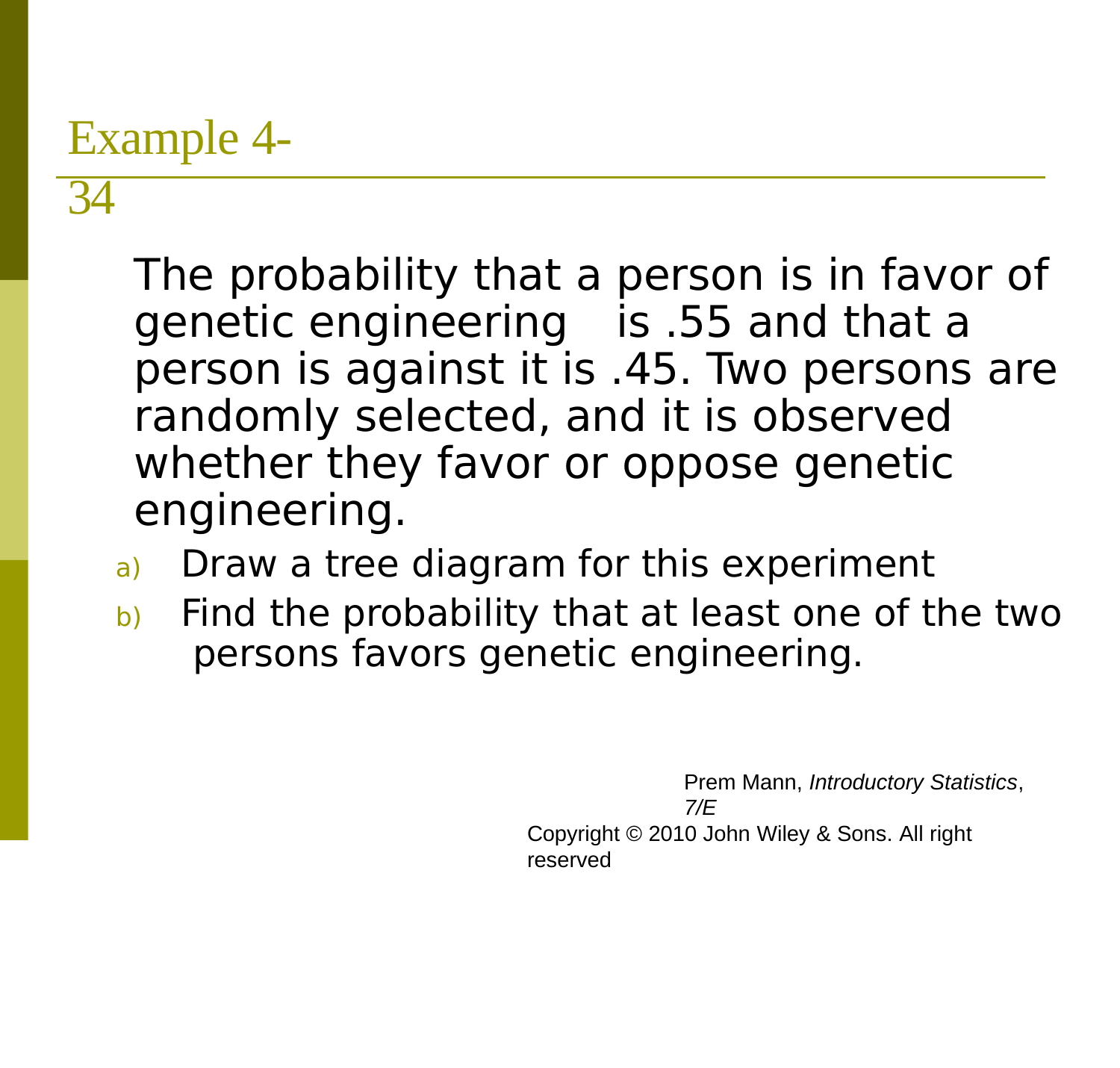

# Example 4-34
The probability that a person is in favor of  genetic engineering	is .55 and that a  person is against it is .45. Two persons are  randomly selected, and it is observed  whether they favor or oppose genetic  engineering.
Draw a tree diagram for this experiment
Find the probability that at least one of the two  persons favors genetic engineering.
Prem Mann, Introductory Statistics, 7/E
Copyright © 2010 John Wiley & Sons. All right reserved